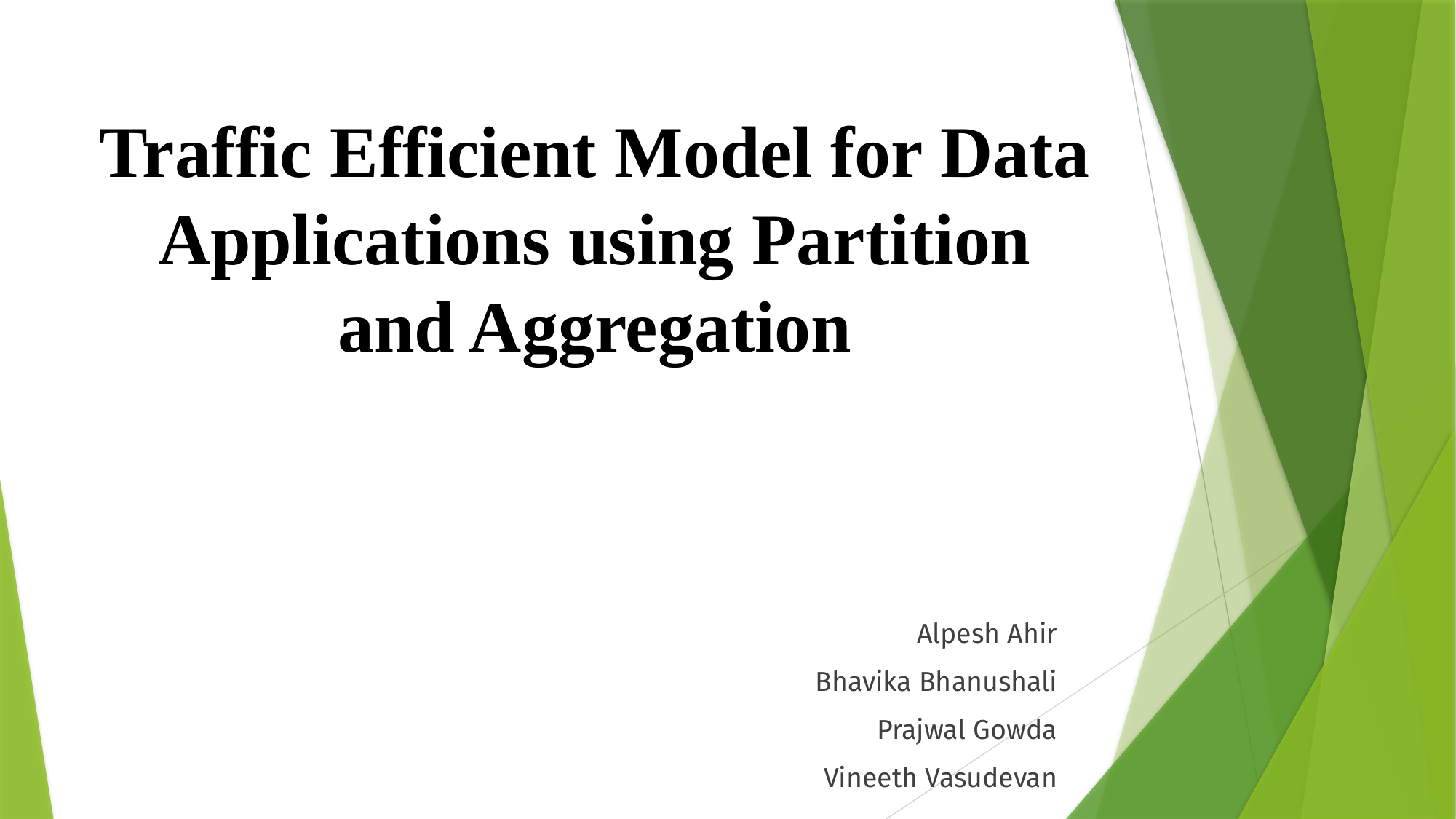

# Traffic Efficient Model for Data Applications using Partition and Aggregation
Alpesh Ahir
Bhavika Bhanushali
Prajwal Gowda
Vineeth Vasudevan